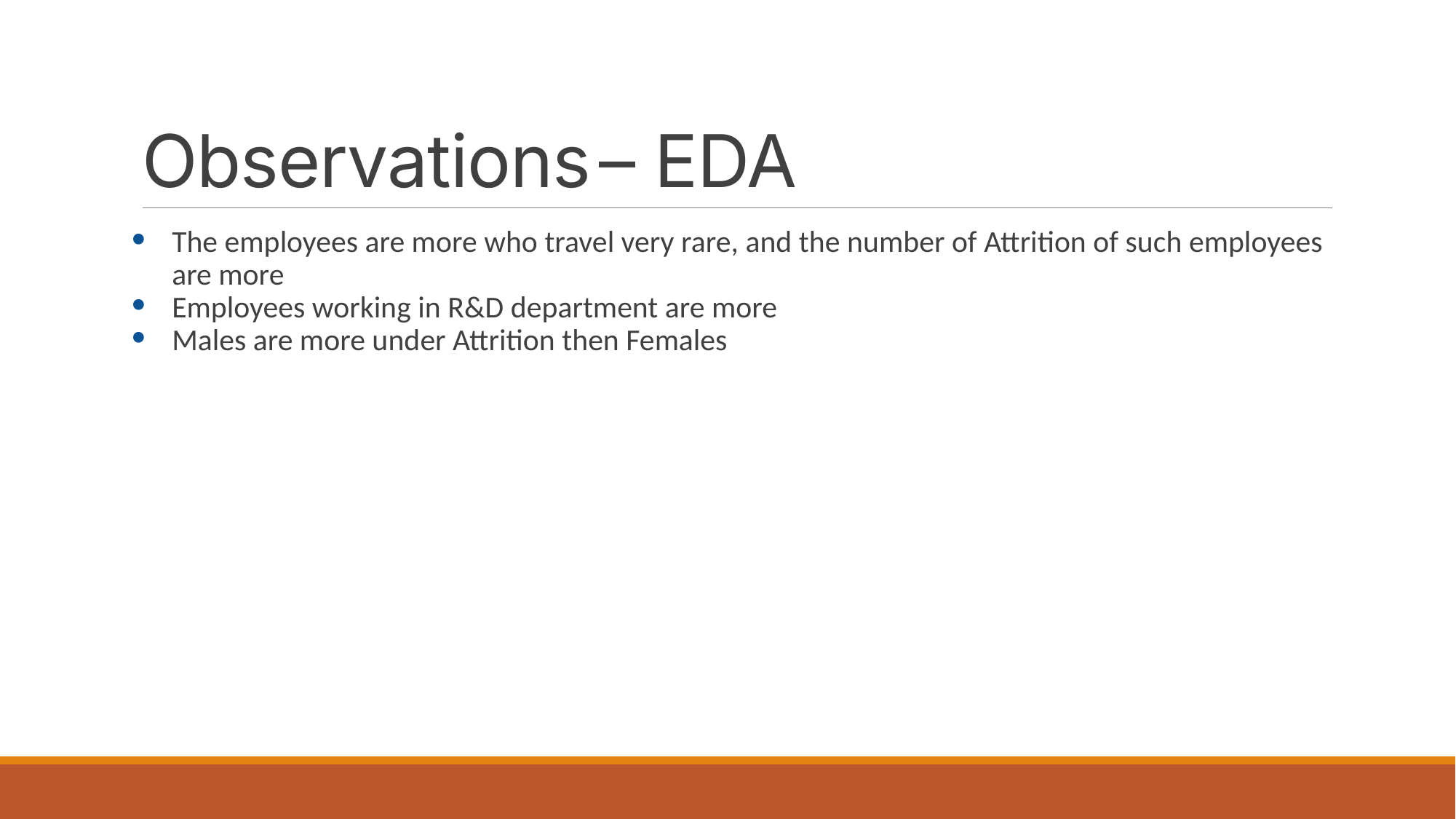

# Observations – EDA
The employees are more who travel very rare, and the number of Attrition of such employees are more
Employees working in R&D department are more
Males are more under Attrition then Females